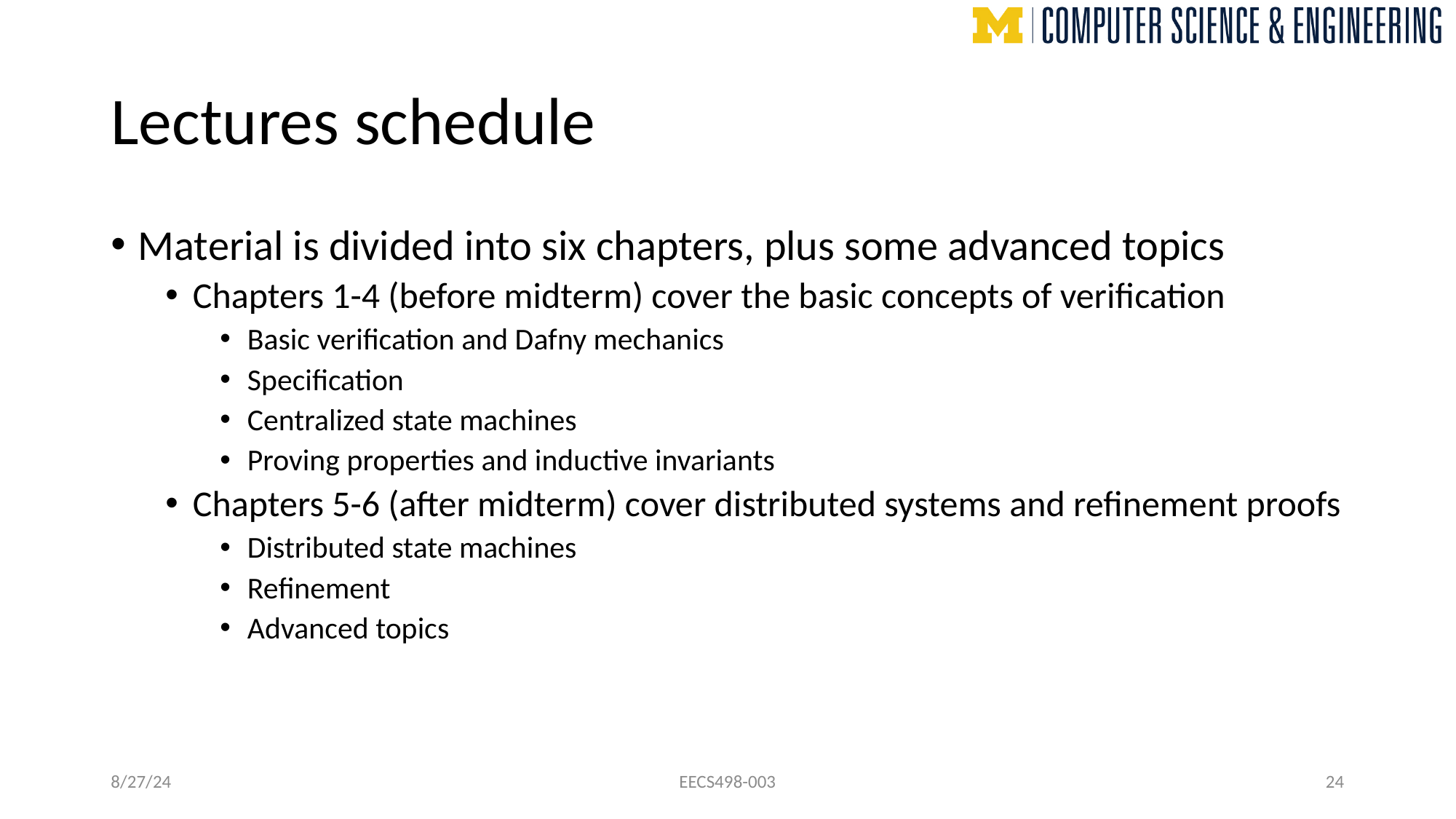

# Lectures schedule
Material is divided into six chapters, plus some advanced topics
Chapters 1-4 (before midterm) cover the basic concepts of verification
Basic verification and Dafny mechanics
Specification
Centralized state machines
Proving properties and inductive invariants
Chapters 5-6 (after midterm) cover distributed systems and refinement proofs
Distributed state machines
Refinement
Advanced topics
8/27/24
EECS498-003
24